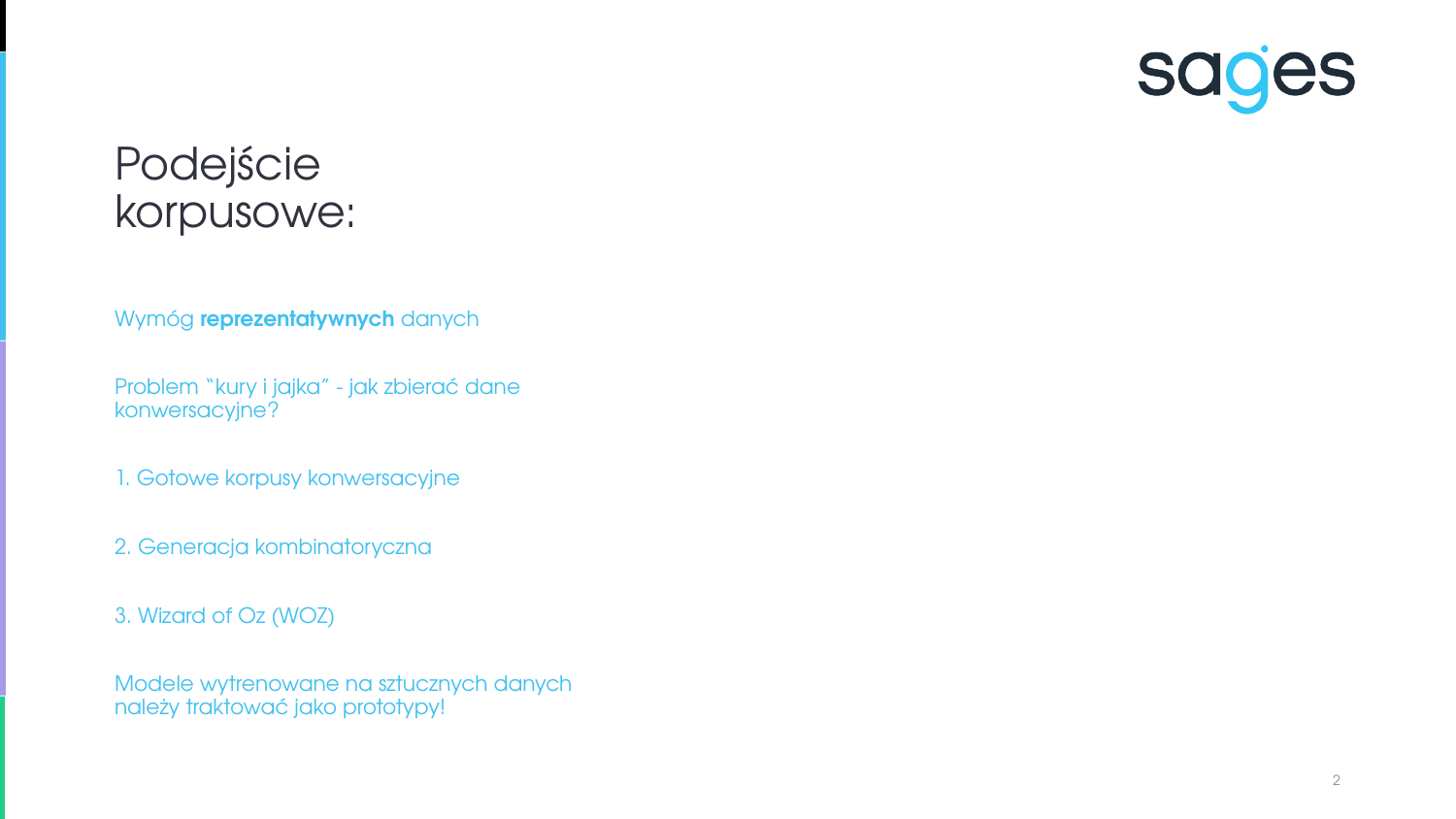

Podejście korpusowe:

Wymóg reprezentatywnych danych

Problem “kury i jajka” - jak zbierać dane konwersacyjne?

1. Gotowe korpusy konwersacyjne

2. Generacja kombinatoryczna

3. Wizard of Oz (WOZ)

Modele wytrenowane na sztucznych danych należy traktować jako prototypy!

2